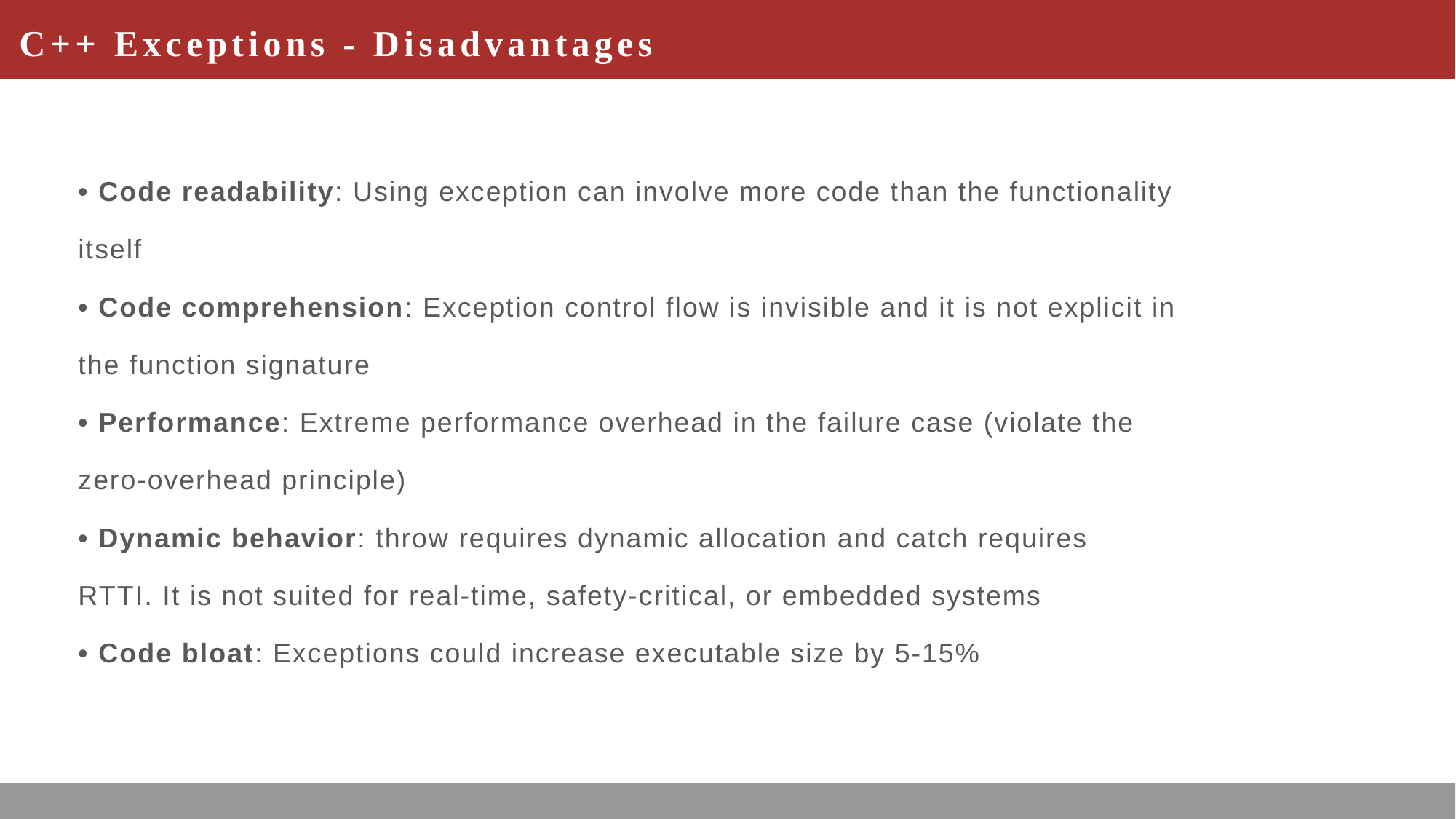

# C++ Exceptions - Disadvantages
• Code readability: Using exception can involve more code than the functionality
itself
• Code comprehension: Exception control flow is invisible and it is not explicit in
the function signature
• Performance: Extreme performance overhead in the failure case (violate the
zero-overhead principle)
• Dynamic behavior: throw requires dynamic allocation and catch requires
RTTI. It is not suited for real-time, safety-critical, or embedded systems
• Code bloat: Exceptions could increase executable size by 5-15%
4